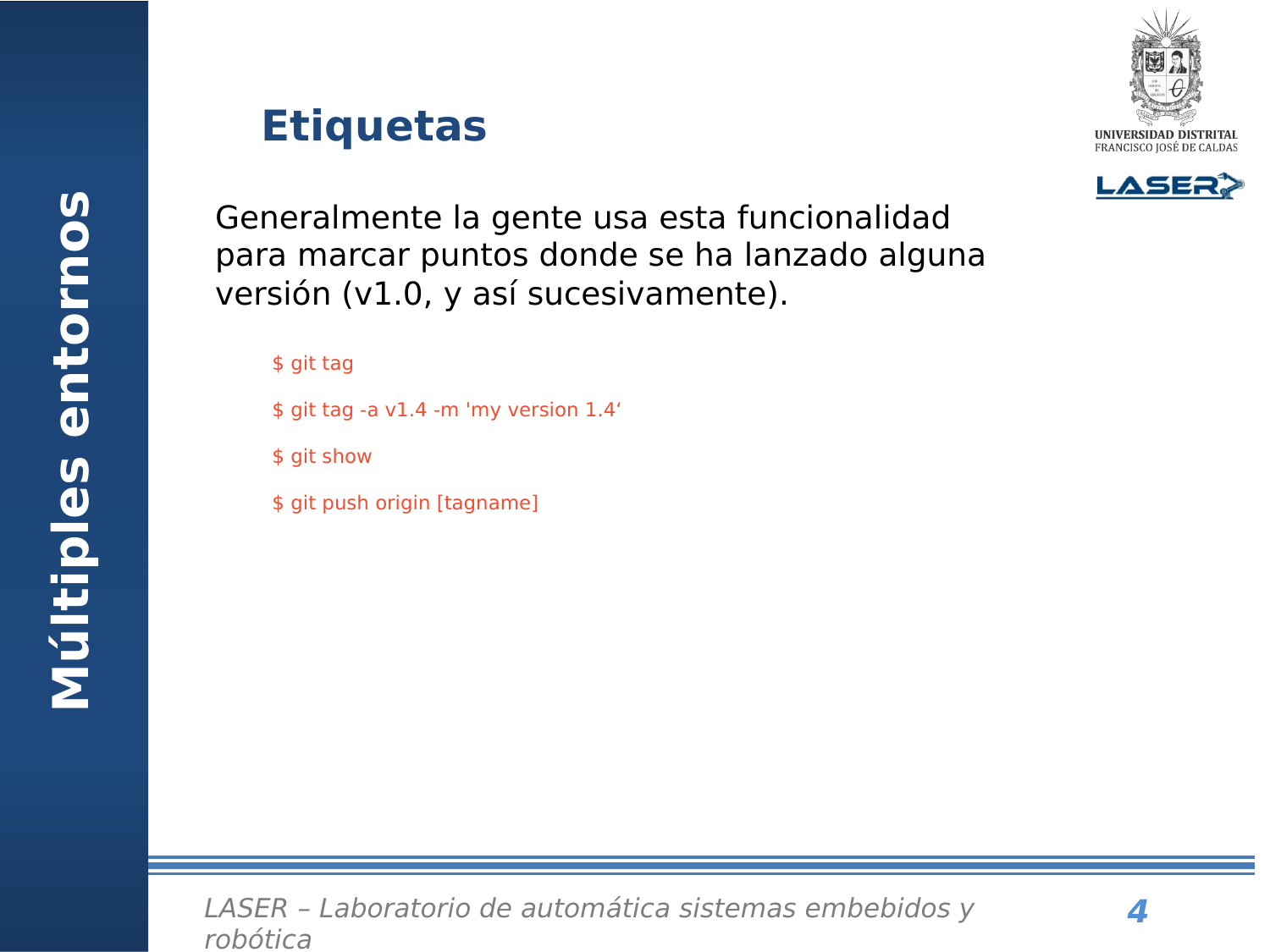

# Etiquetas
Generalmente la gente usa esta funcionalidad para marcar puntos donde se ha lanzado alguna versión (v1.0, y así sucesivamente).
$ git tag

$ git tag -a v1.4 -m 'my version 1.4‘

$ git show

$ git push origin [tagname]

Múltiples entornos
LASER – Laboratorio de automática sistemas embebidos y robótica
4